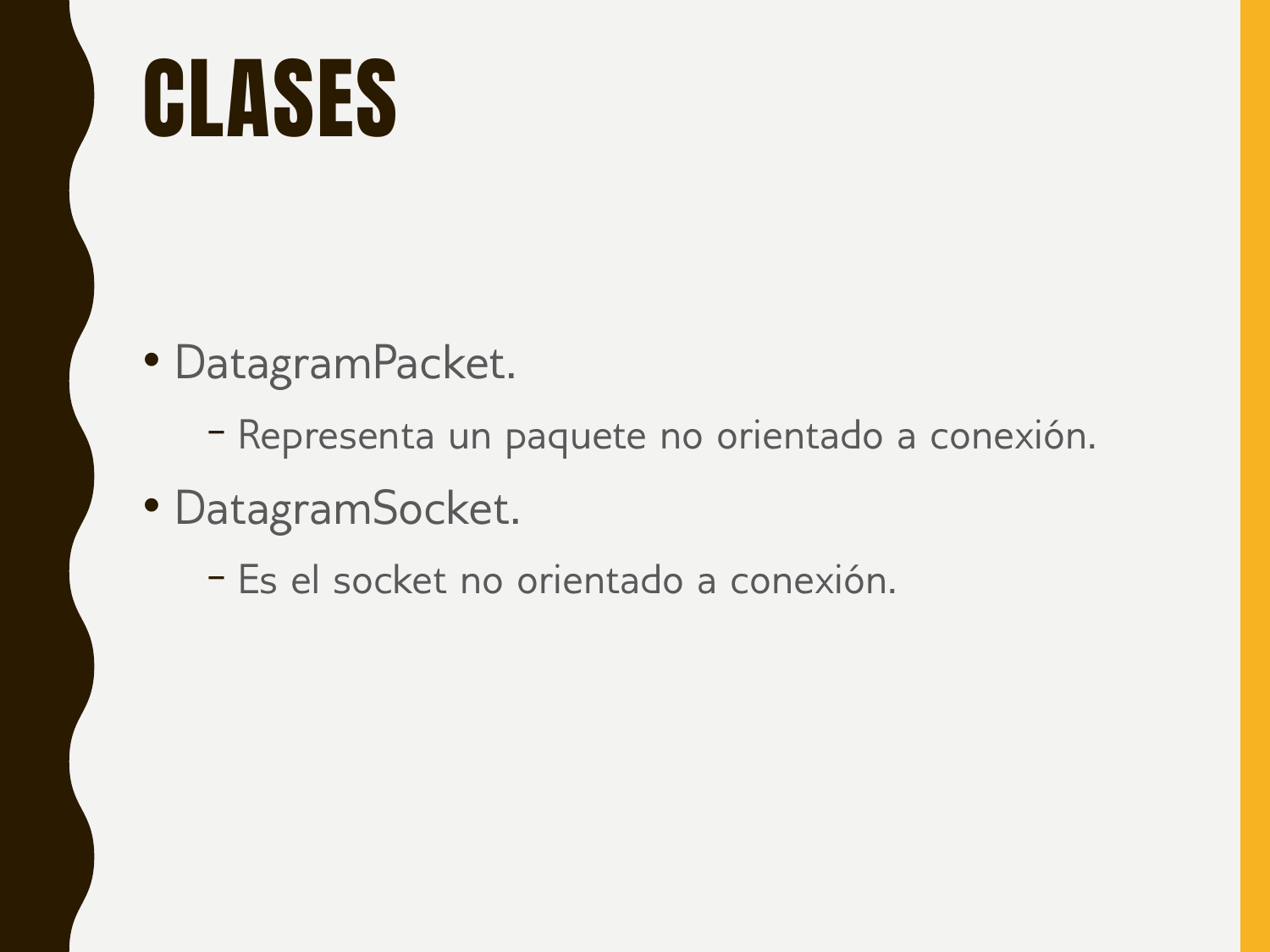

# Clases
DatagramPacket.
Representa un paquete no orientado a conexión.
DatagramSocket.
Es el socket no orientado a conexión.